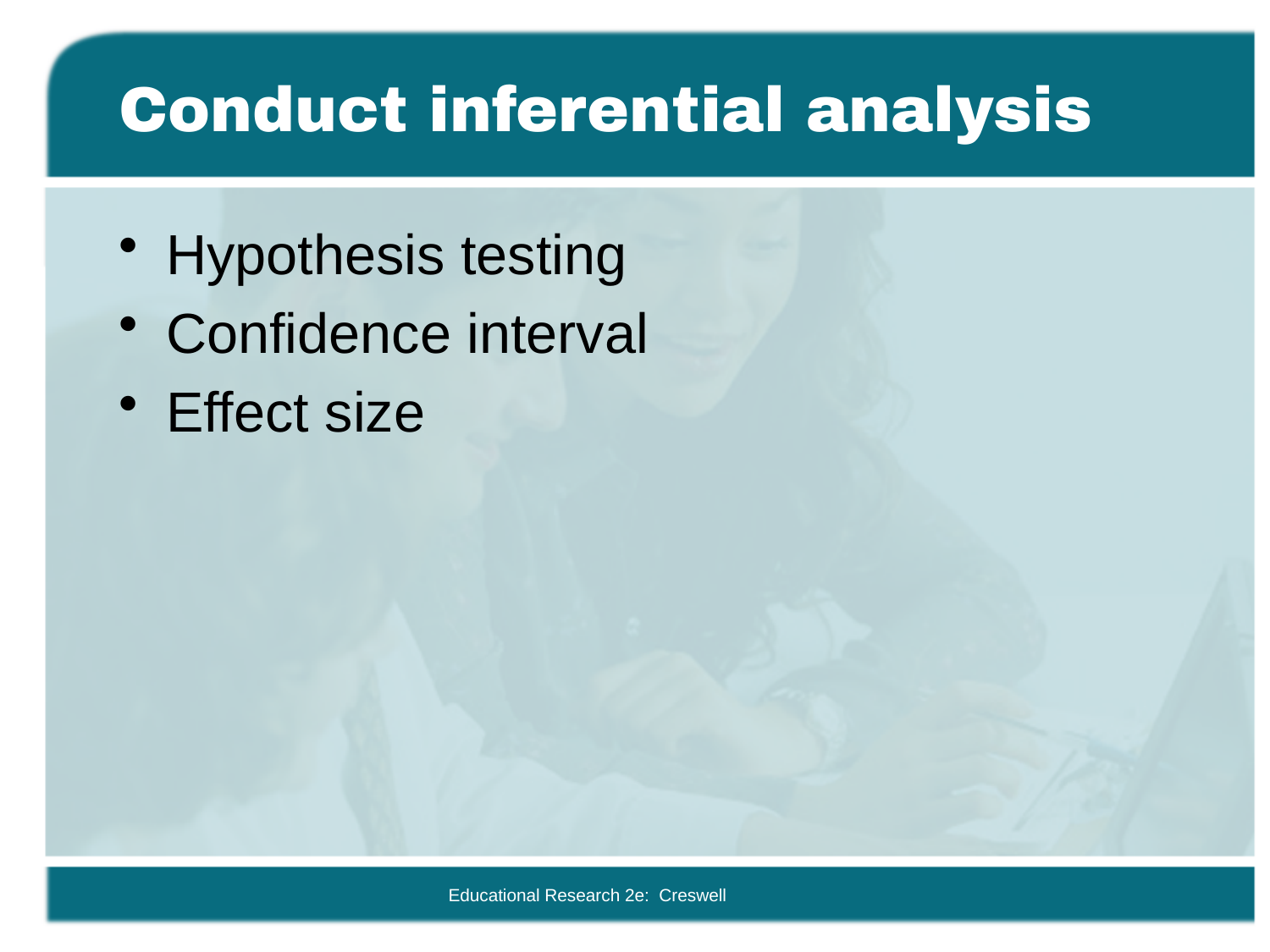

# Conduct inferential analysis
Hypothesis testing
Confidence interval
Effect size
Educational Research 2e:  Creswell